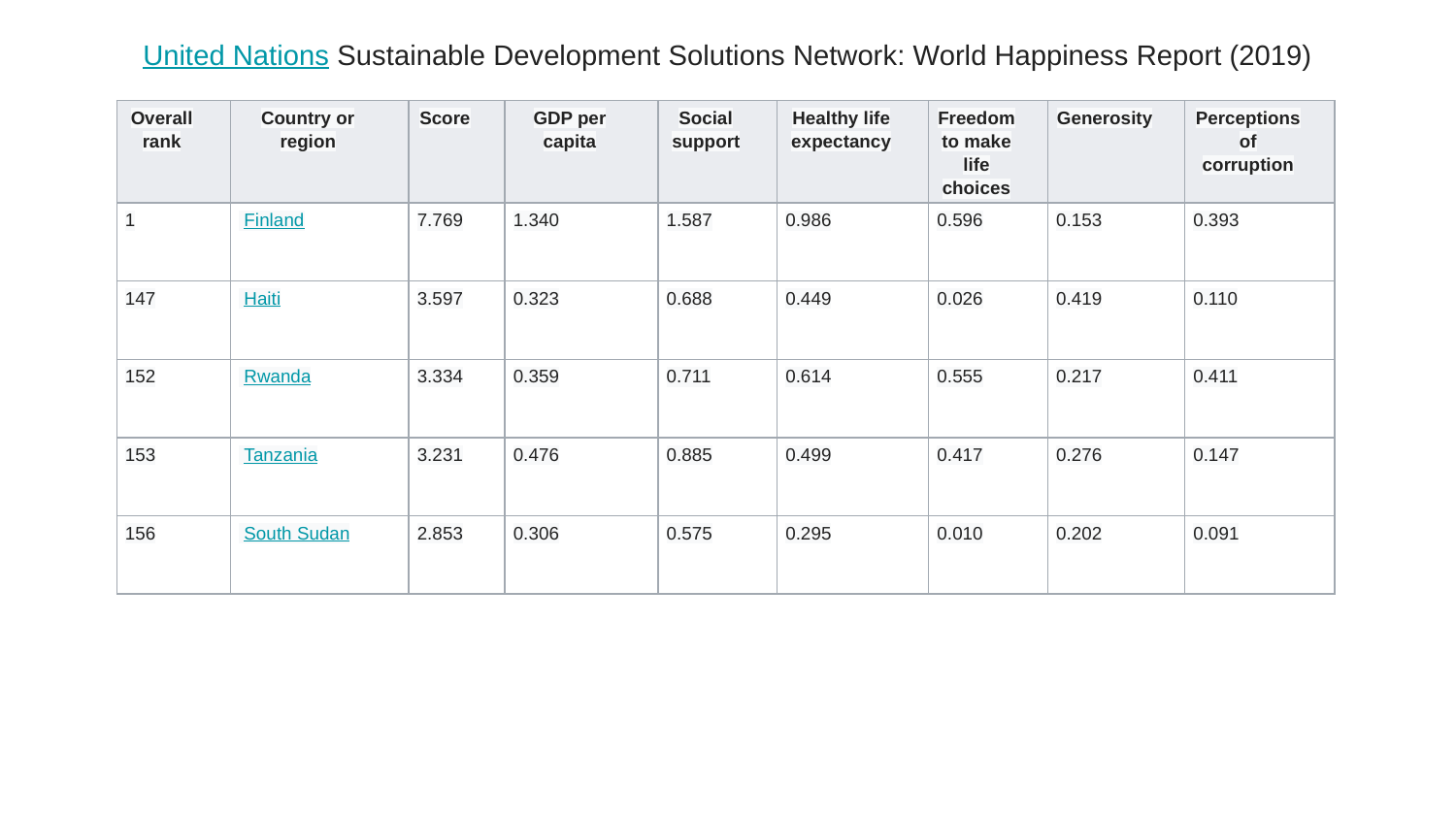

# United Nations Sustainable Development Solutions Network: World Happiness Report (2019)
| Overall rank | Country or region | Score | GDP per capita | Social support | Healthy life expectancy | Freedom to make life choices | Generosity | Perceptions of corruption |
| --- | --- | --- | --- | --- | --- | --- | --- | --- |
| 1 | Finland | 7.769 | 1.340 | 1.587 | 0.986 | 0.596 | 0.153 | 0.393 |
| 147 | Haiti | 3.597 | 0.323 | 0.688 | 0.449 | 0.026 | 0.419 | 0.110 |
| 152 | Rwanda | 3.334 | 0.359 | 0.711 | 0.614 | 0.555 | 0.217 | 0.411 |
| 153 | Tanzania | 3.231 | 0.476 | 0.885 | 0.499 | 0.417 | 0.276 | 0.147 |
| 156 | South Sudan | 2.853 | 0.306 | 0.575 | 0.295 | 0.010 | 0.202 | 0.091 |